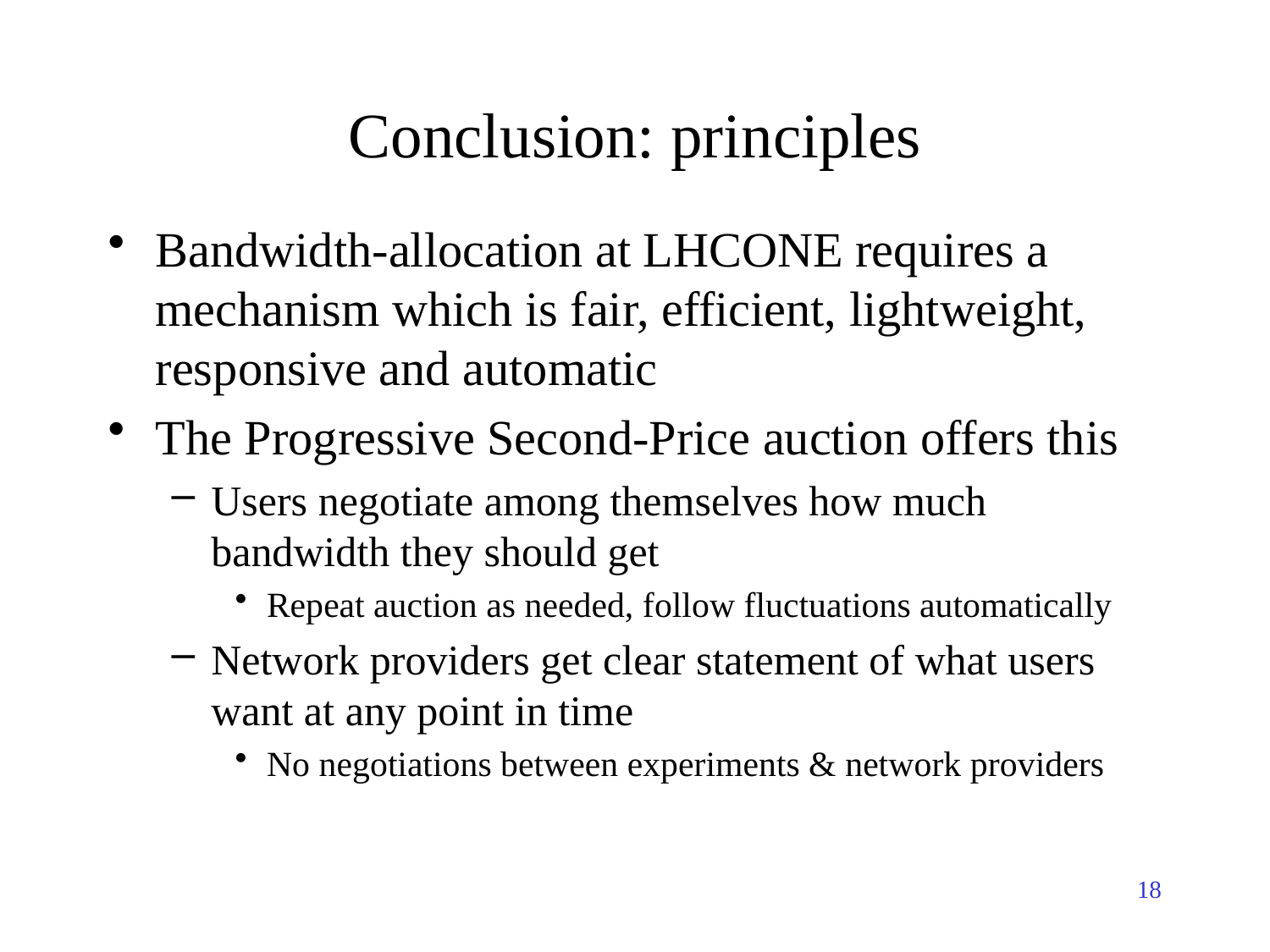

# Conclusion: principles
Bandwidth-allocation at LHCONE requires a mechanism which is fair, efficient, lightweight, responsive and automatic
The Progressive Second-Price auction offers this
Users negotiate among themselves how much bandwidth they should get
Repeat auction as needed, follow fluctuations automatically
Network providers get clear statement of what users want at any point in time
No negotiations between experiments & network providers
18